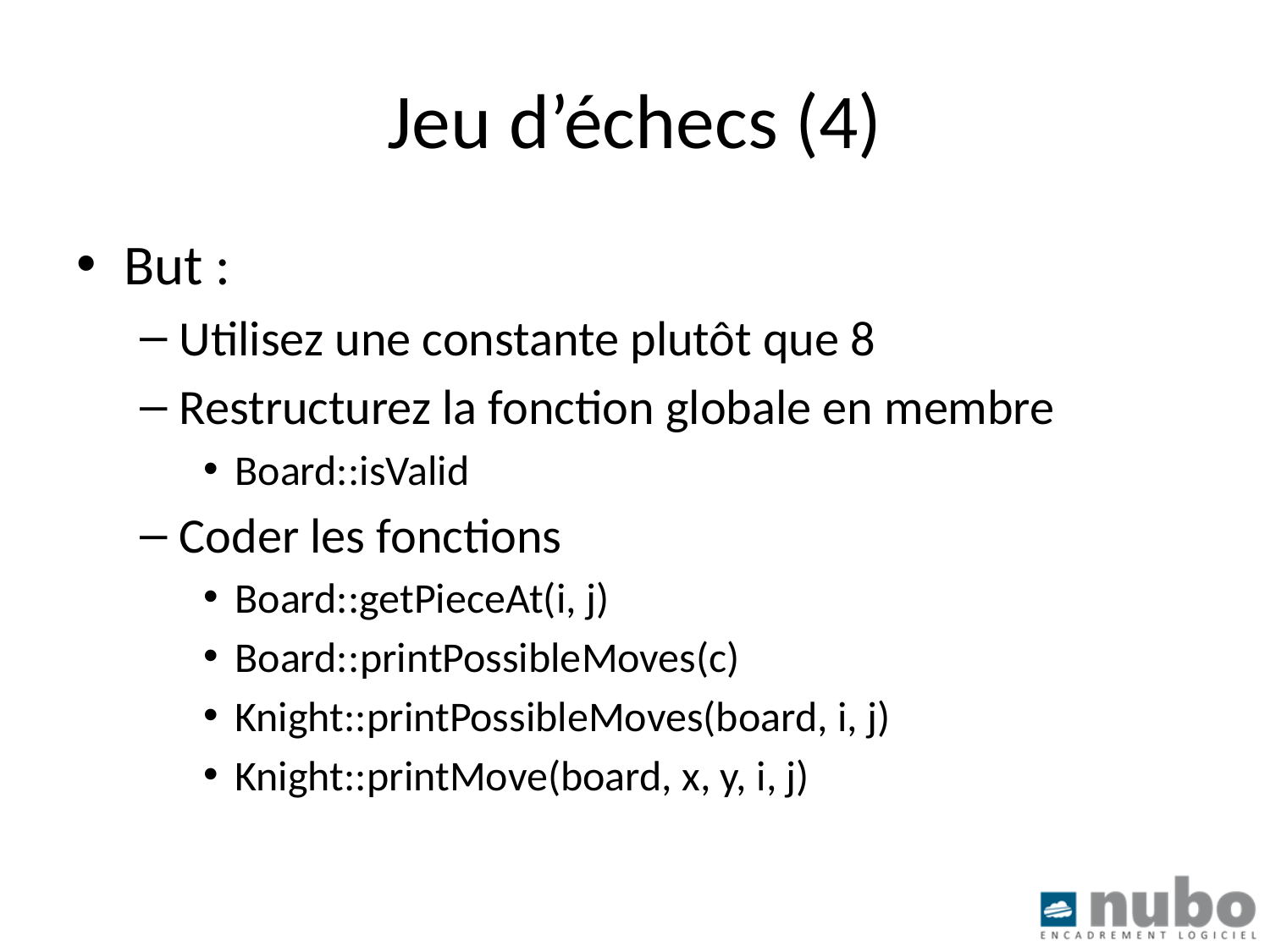

# Jeu d’échecs (4)
But :
Utilisez une constante plutôt que 8
Restructurez la fonction globale en membre
Board::isValid
Coder les fonctions
Board::getPieceAt(i, j)
Board::printPossibleMoves(c)
Knight::printPossibleMoves(board, i, j)
Knight::printMove(board, x, y, i, j)